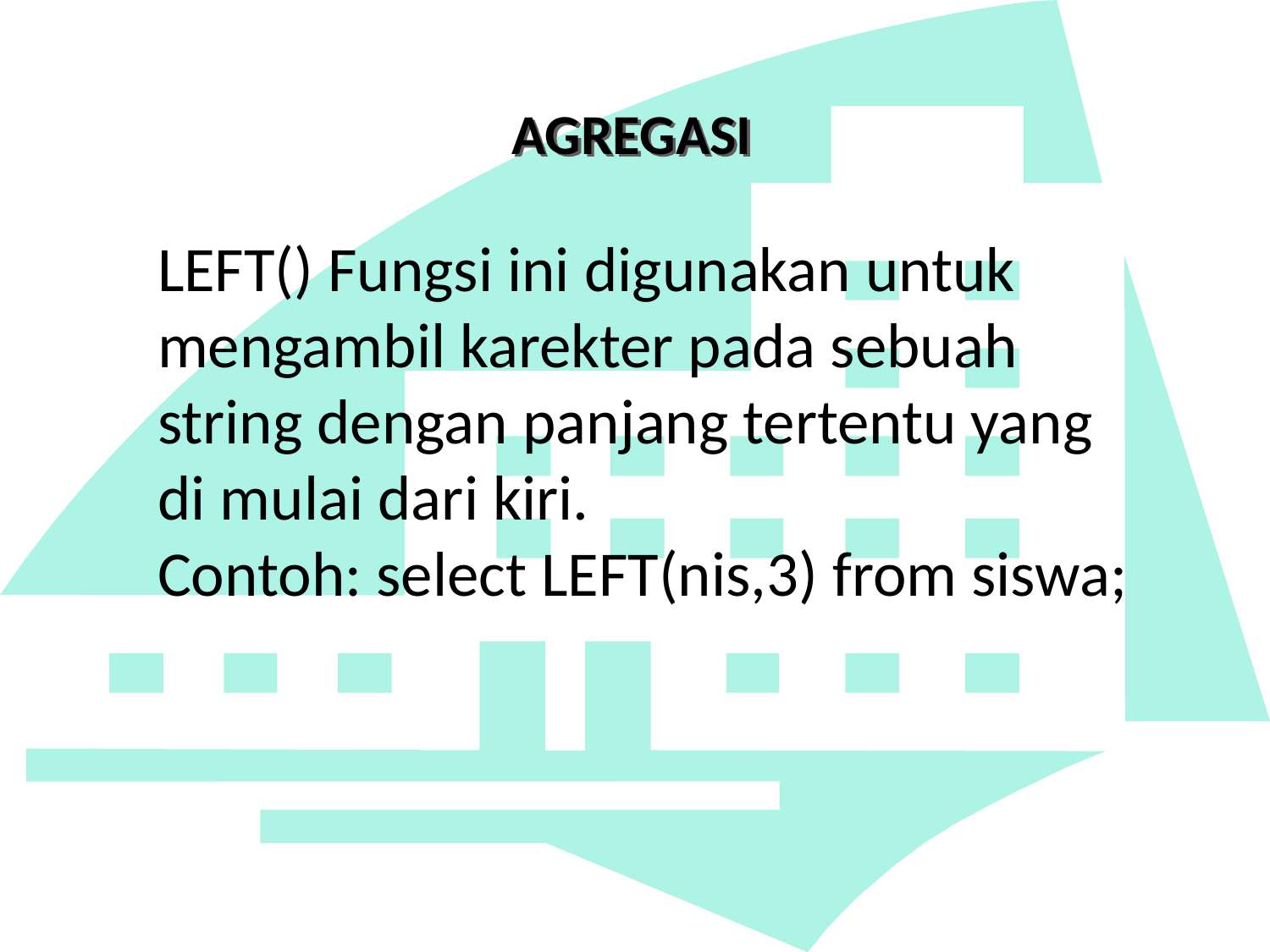

AGREGASI
LEFT() Fungsi ini digunakan untuk mengambil karekter pada sebuah string dengan panjang tertentu yang di mulai dari kiri. 
Contoh: select LEFT(nis,3) from siswa;